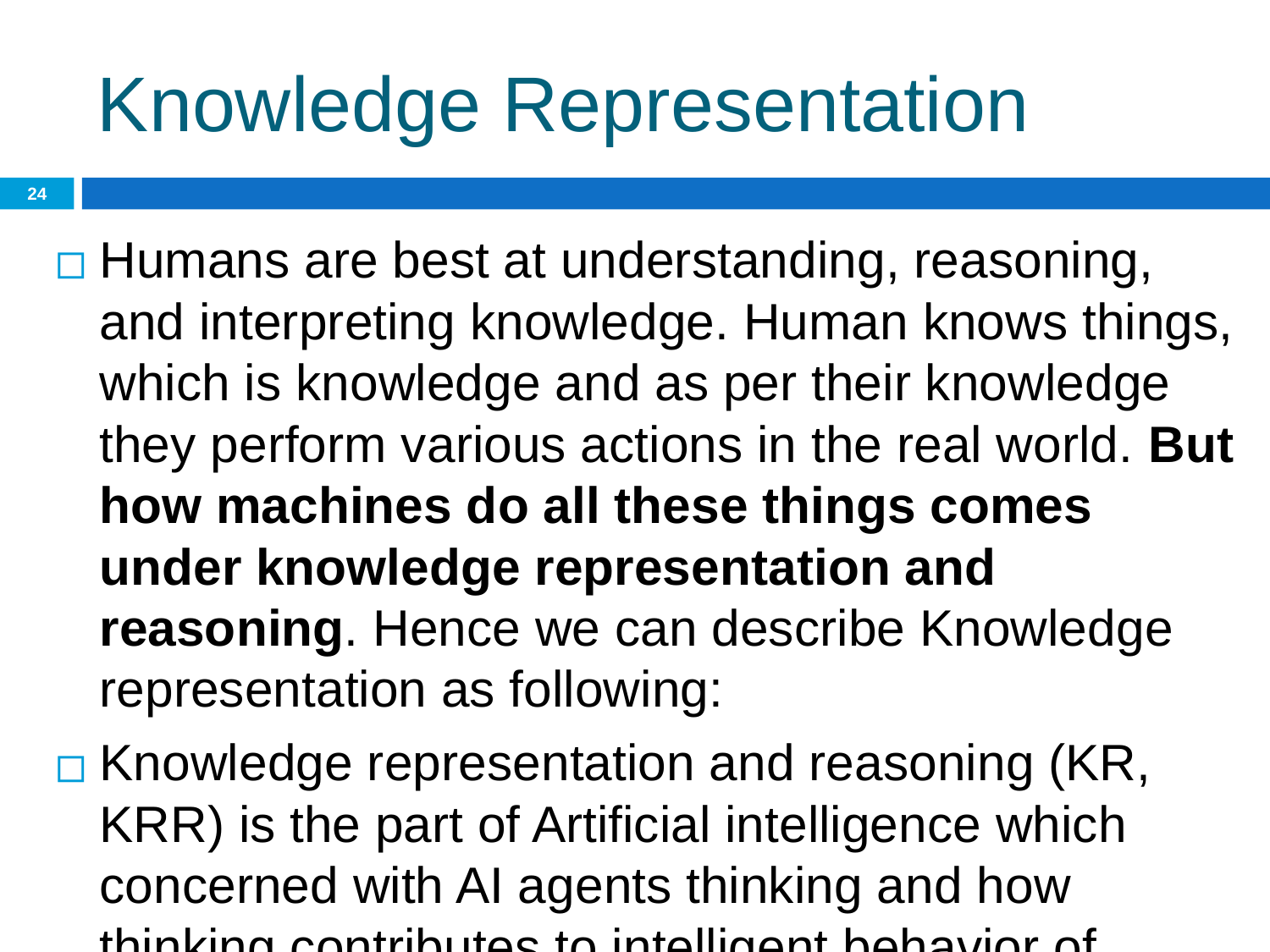

# Knowledge Representation
24
Humans are best at understanding, reasoning, and interpreting knowledge. Human knows things, which is knowledge and as per their knowledge they perform various actions in the real world. But how machines do all these things comes under knowledge representation and reasoning. Hence we can describe Knowledge representation as following:
Knowledge representation and reasoning (KR, KRR) is the part of Artificial intelligence which concerned with AI agents thinking and how thinking contributes to intelligent behavior of agents.